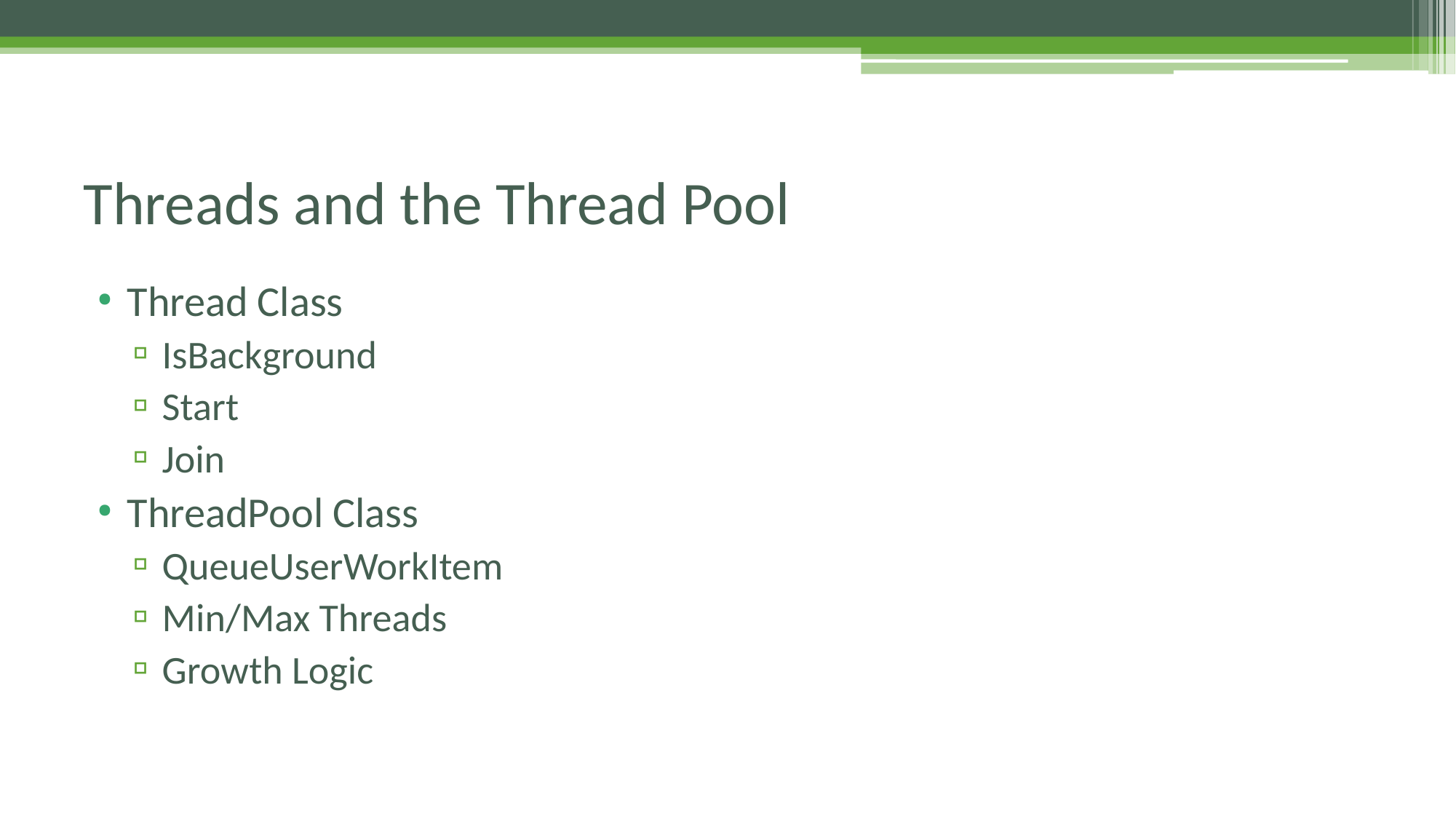

# Threads and the Thread Pool
Thread Class
IsBackground
Start
Join
ThreadPool Class
QueueUserWorkItem
Min/Max Threads
Growth Logic